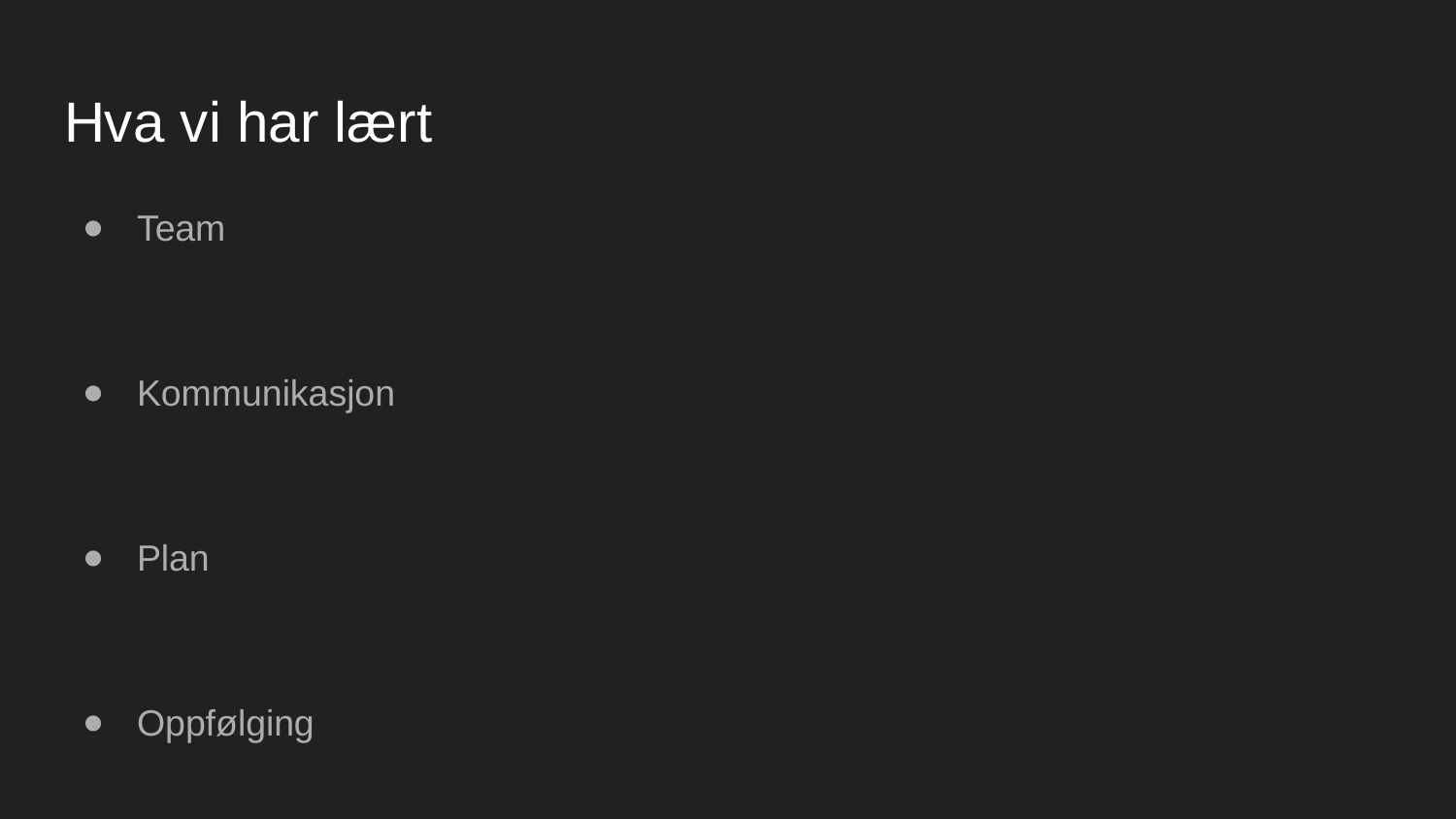

# Hva vi har lært
Team

Kommunikasjon

Plan

Oppfølging